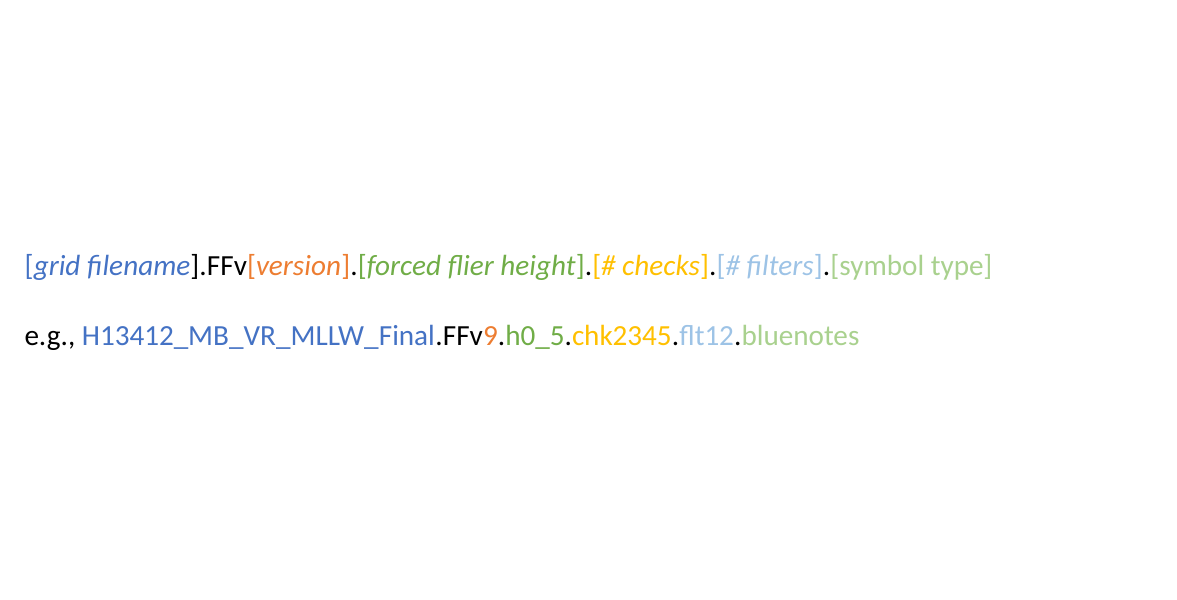

[grid filename].FFv[version].[forced flier height].[# checks].[# filters].[symbol type]

e.g., H13412_MB_VR_MLLW_Final.FFv9.h0_5.chk2345.flt12.bluenotes